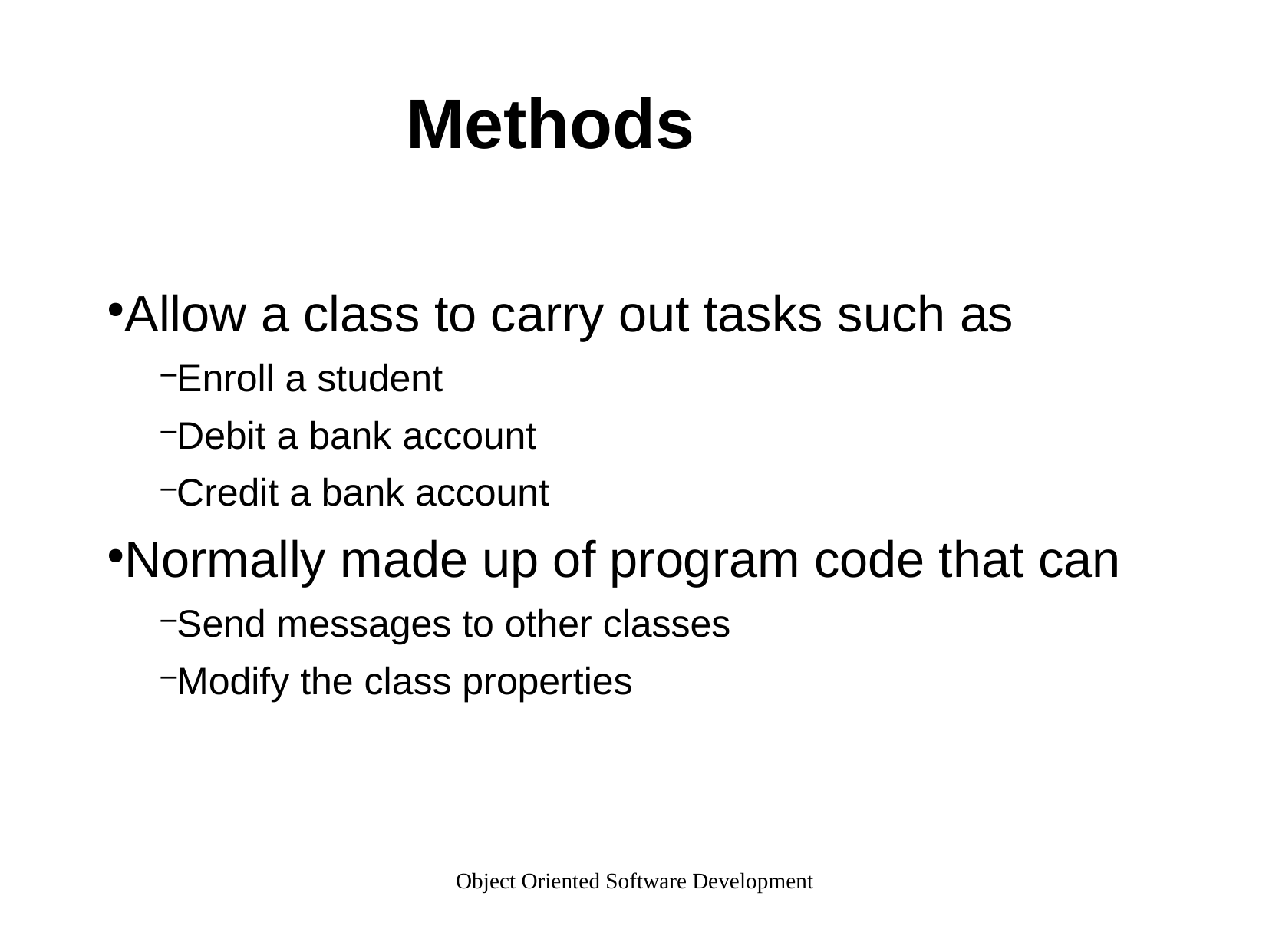

Methods
Allow a class to carry out tasks such as
Enroll a student
Debit a bank account
Credit a bank account
Normally made up of program code that can
Send messages to other classes
Modify the class properties

Object Oriented Software Development